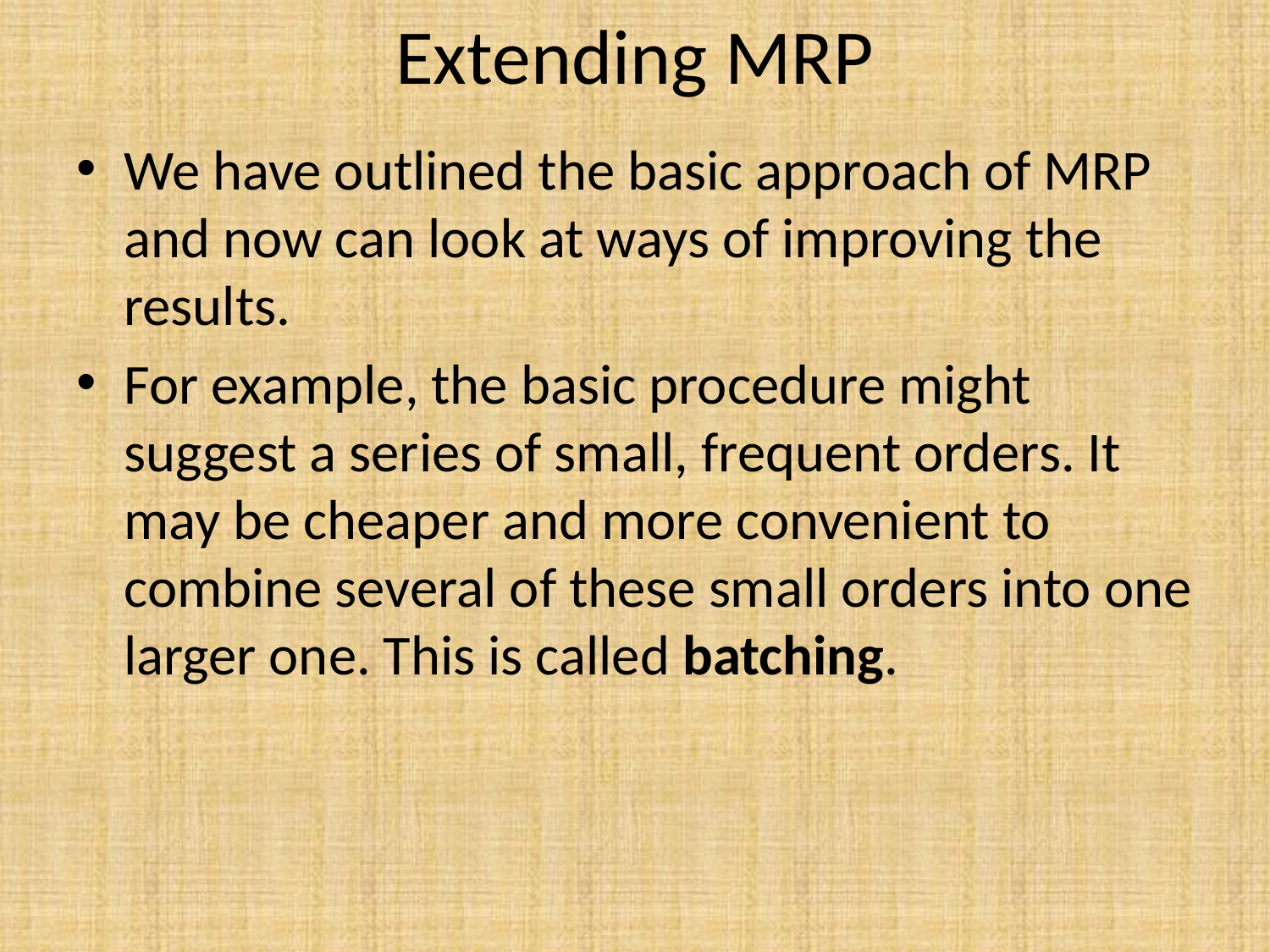

# Extending MRP
We have outlined the basic approach of MRP and now can look at ways of improving the results.
For example, the basic procedure might suggest a series of small, frequent orders. It may be cheaper and more convenient to combine several of these small orders into one larger one. This is called batching.